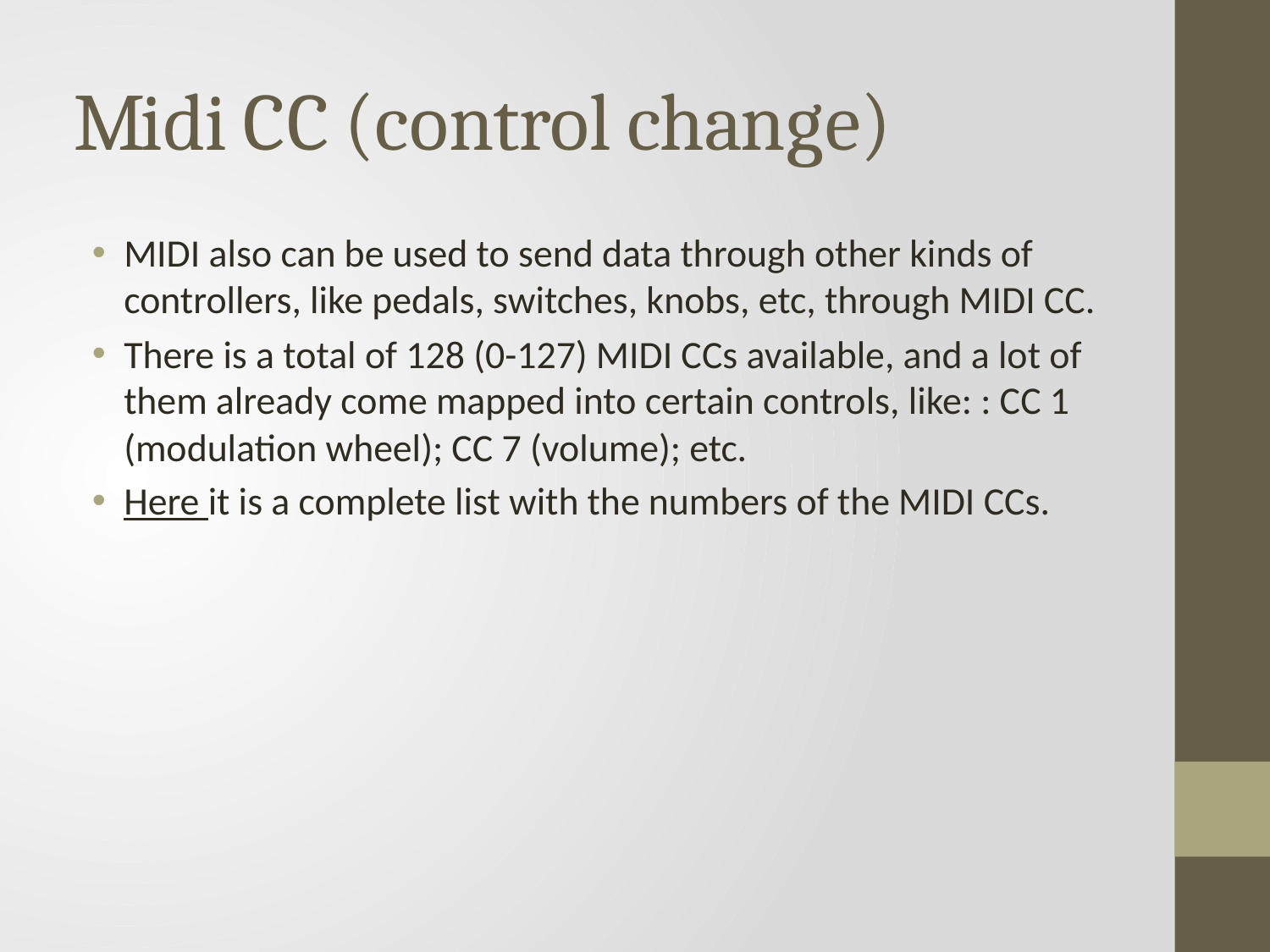

# Midi CC (control change)
MIDI also can be used to send data through other kinds of controllers, like pedals, switches, knobs, etc, through MIDI CC.
There is a total of 128 (0-127) MIDI CCs available, and a lot of them already come mapped into certain controls, like: : CC 1 (modulation wheel); CC 7 (volume); etc.
Here it is a complete list with the numbers of the MIDI CCs.